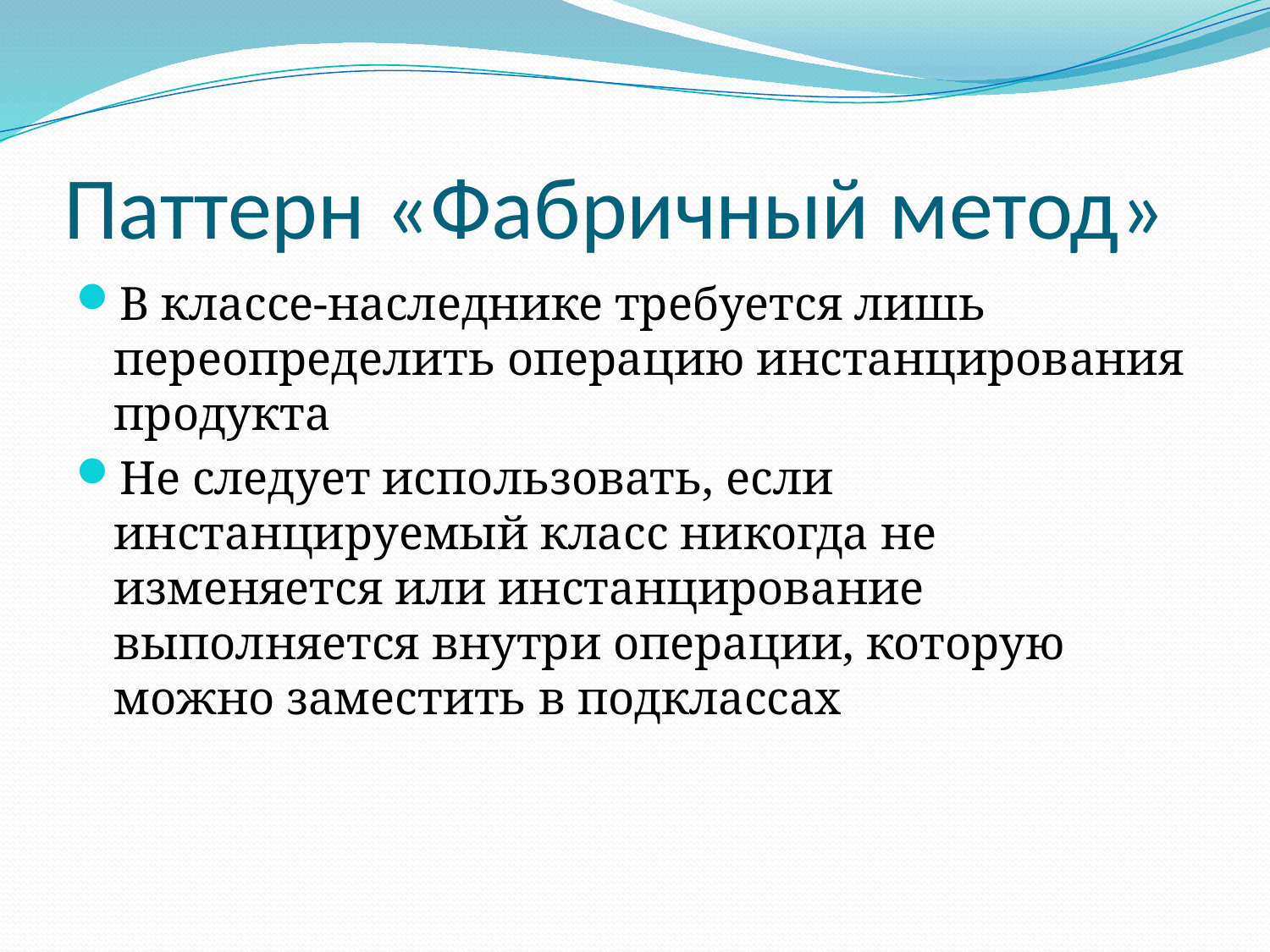

# Паттерн «Фабричный метод»
В классе-наследнике требуется лишь переопределить операцию инстанцирования продукта
Не следует использовать, если инстанцируемый класс никогда не изменяется или инстанцирование выполняется внутри операции, которую можно заместить в подклассах